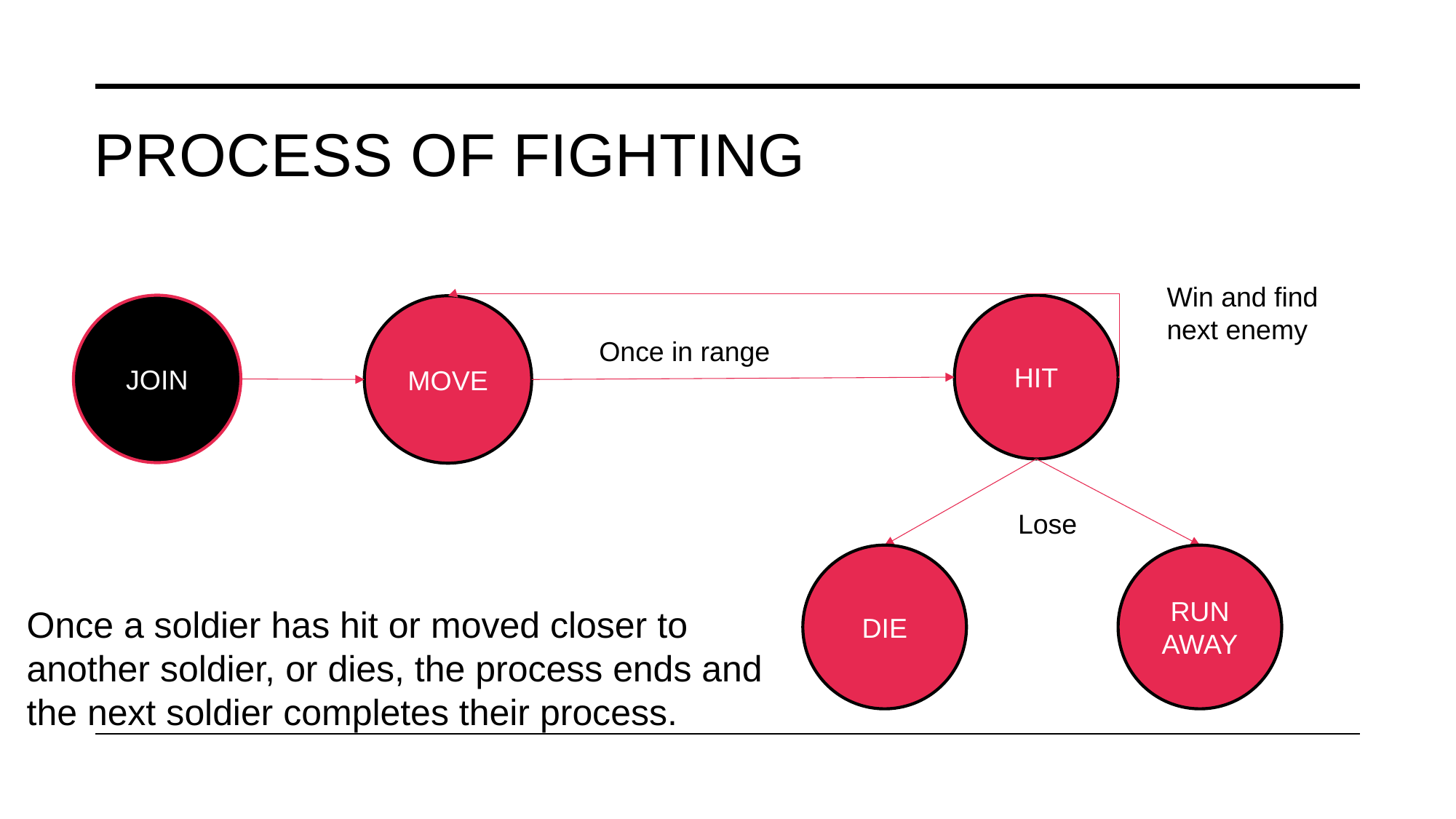

# Process of fighting
Win and find next enemy
JOIN
HIT
MOVE
Once in range
Lose
DIE
RUN AWAY
Once a soldier has hit or moved closer to another soldier, or dies, the process ends and the next soldier completes their process.